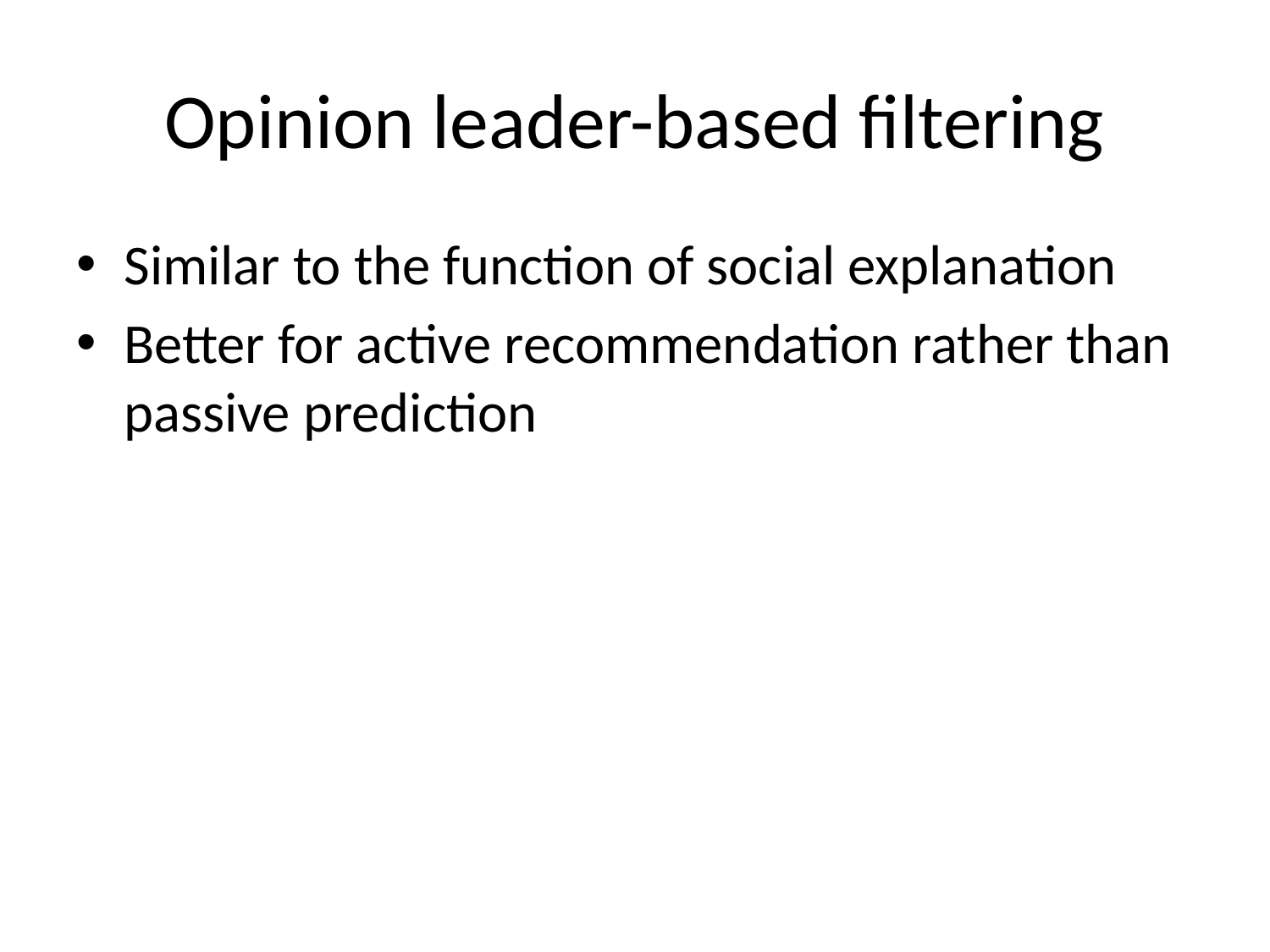

# Opinion leader-based filtering
Similar to the function of social explanation
Better for active recommendation rather than passive prediction